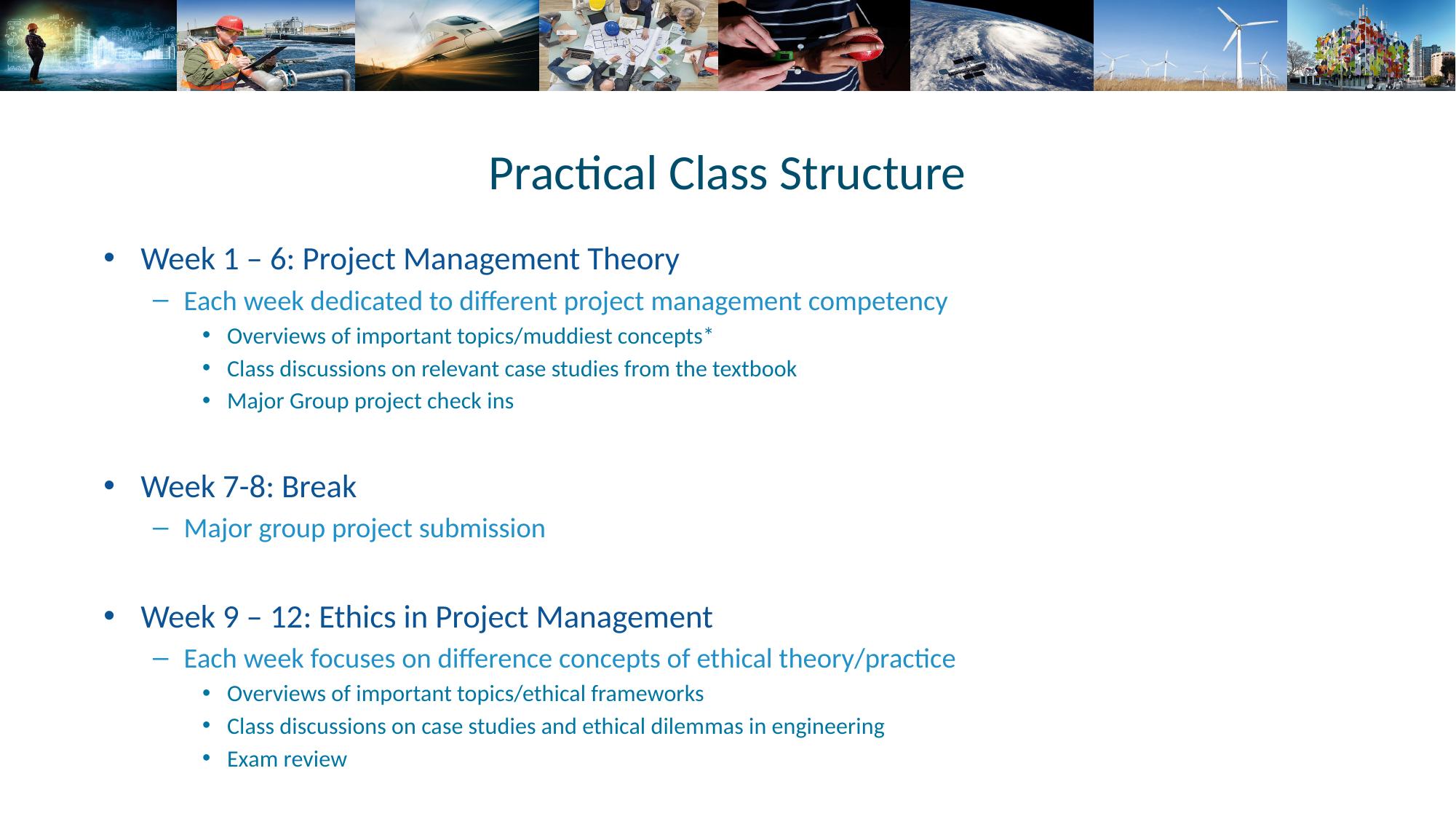

# Practical Class Structure
Week 1 – 6: Project Management Theory
Each week dedicated to different project management competency
Overviews of important topics/muddiest concepts*
Class discussions on relevant case studies from the textbook
Major Group project check ins

Week 7-8: Break
Major group project submission

Week 9 – 12: Ethics in Project Management
Each week focuses on difference concepts of ethical theory/practice
Overviews of important topics/ethical frameworks
Class discussions on case studies and ethical dilemmas in engineering
Exam review